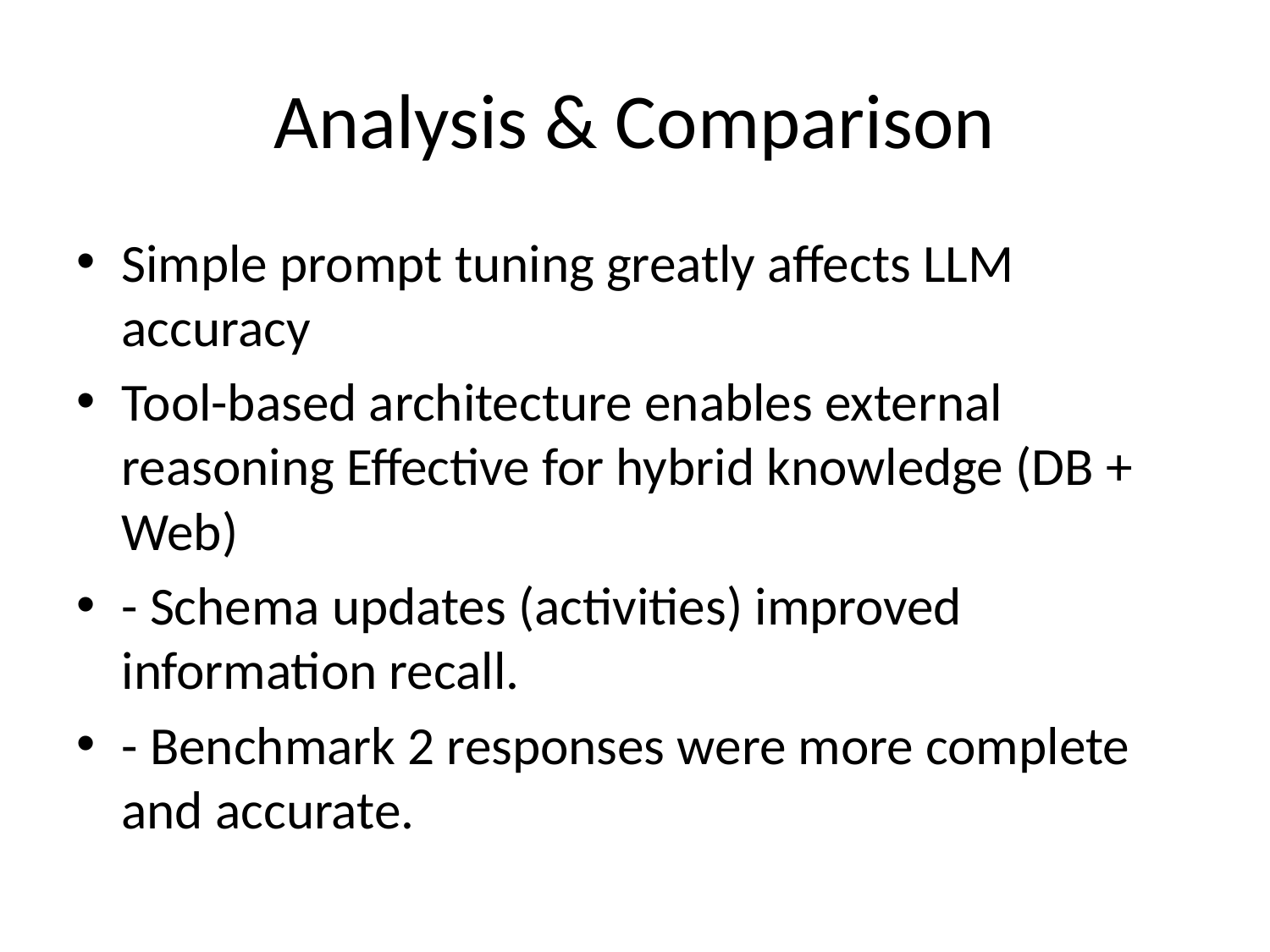

# Analysis & Comparison
Simple prompt tuning greatly affects LLM accuracy
Tool-based architecture enables external reasoning Effective for hybrid knowledge (DB + Web)
- Schema updates (activities) improved information recall.
- Benchmark 2 responses were more complete and accurate.